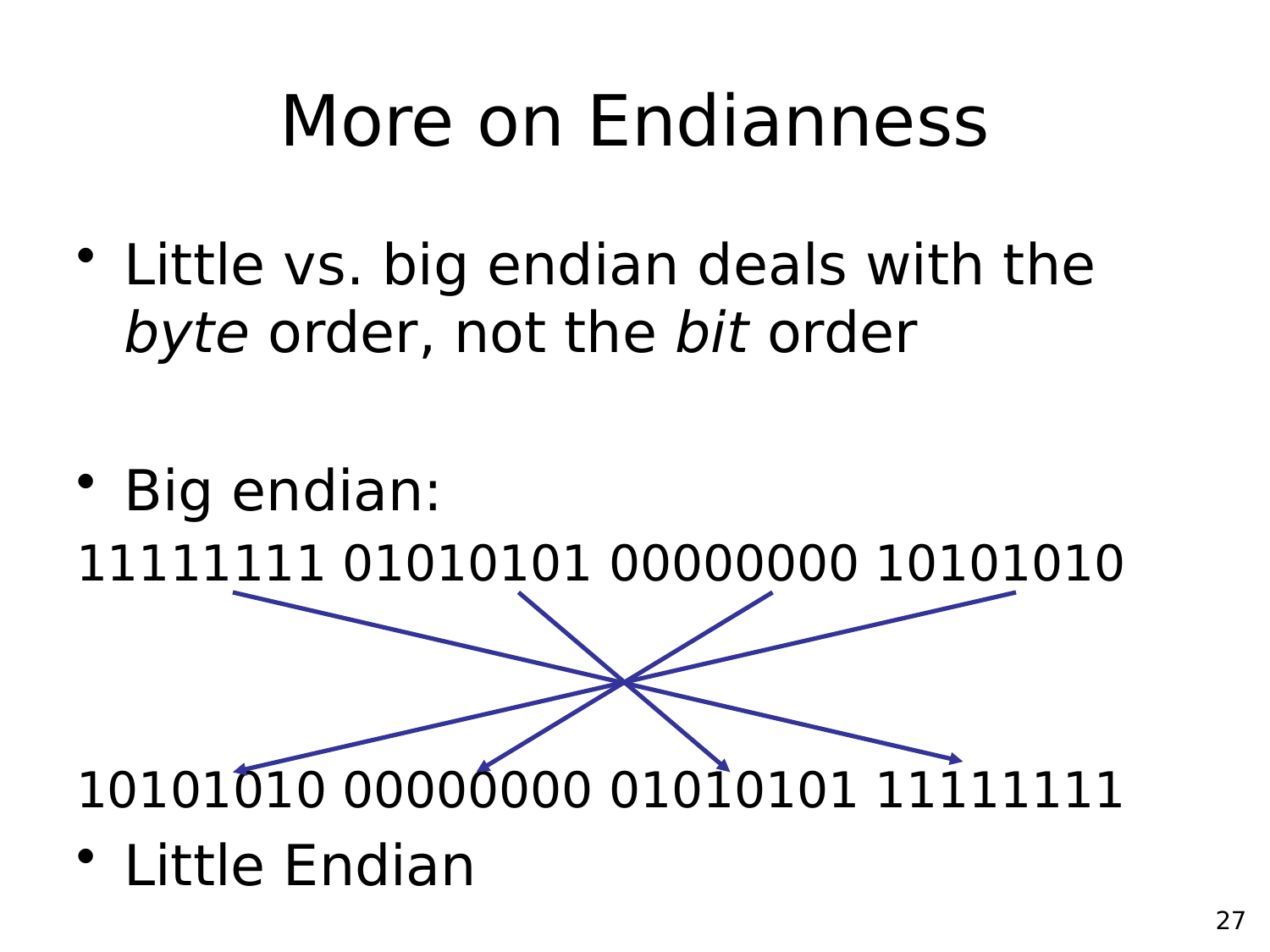

# More on Endianness
Little vs. big endian deals with the byte order, not the bit order

Big endian:
11111111 01010101 00000000 10101010

10101010 00000000 01010101 11111111
Little Endian